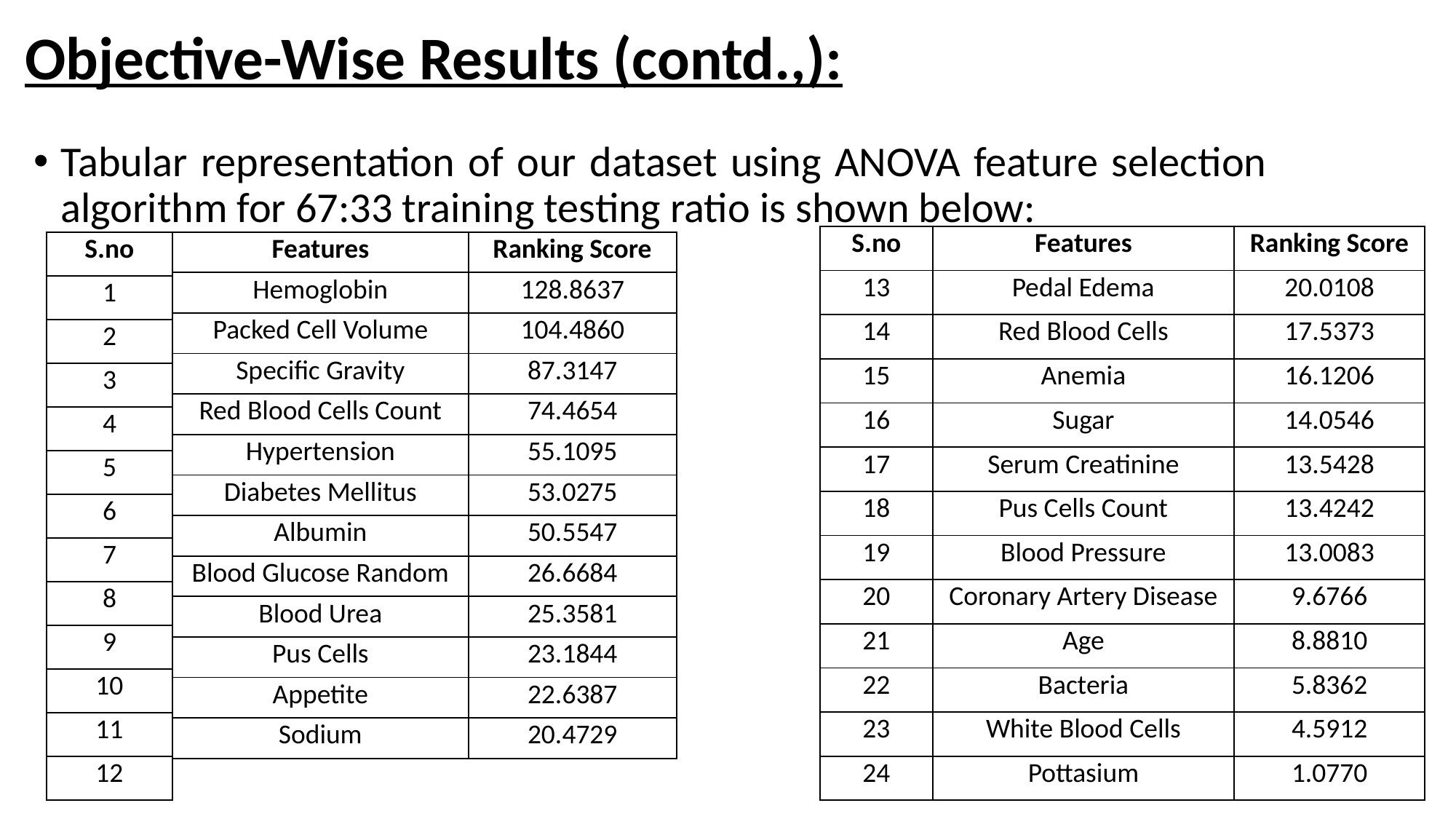

# Objective-Wise Results (contd.,):
Tabular representation of our dataset using ANOVA feature selection algorithm for 67:33 training testing ratio is shown below:

| S.no | Features | Ranking Score |
| --- | --- | --- |
| 13 | Pedal Edema | 20.0108 |
| 14 | Red Blood Cells | 17.5373 |
| 15 | Anemia | 16.1206 |
| 16 | Sugar | 14.0546 |
| 17 | Serum Creatinine | 13.5428 |
| 18 | Pus Cells Count | 13.4242 |
| 19 | Blood Pressure | 13.0083 |
| 20 | Coronary Artery Disease | 9.6766 |
| 21 | Age | 8.8810 |
| 22 | Bacteria | 5.8362 |
| 23 | White Blood Cells | 4.5912 |
| 24 | Pottasium | 1.0770 |
| Features | Ranking Score |
| --- | --- |
| Hemoglobin | 128.8637 |
| Packed Cell Volume | 104.4860 |
| Specific Gravity | 87.3147 |
| Red Blood Cells Count | 74.4654 |
| Hypertension | 55.1095 |
| Diabetes Mellitus | 53.0275 |
| Albumin | 50.5547 |
| Blood Glucose Random | 26.6684 |
| Blood Urea | 25.3581 |
| Pus Cells | 23.1844 |
| Appetite | 22.6387 |
| Sodium | 20.4729 |
| S.no |
| --- |
| 1 |
| 2 |
| 3 |
| 4 |
| 5 |
| 6 |
| 7 |
| 8 |
| 9 |
| 10 |
| 11 |
| 12 |